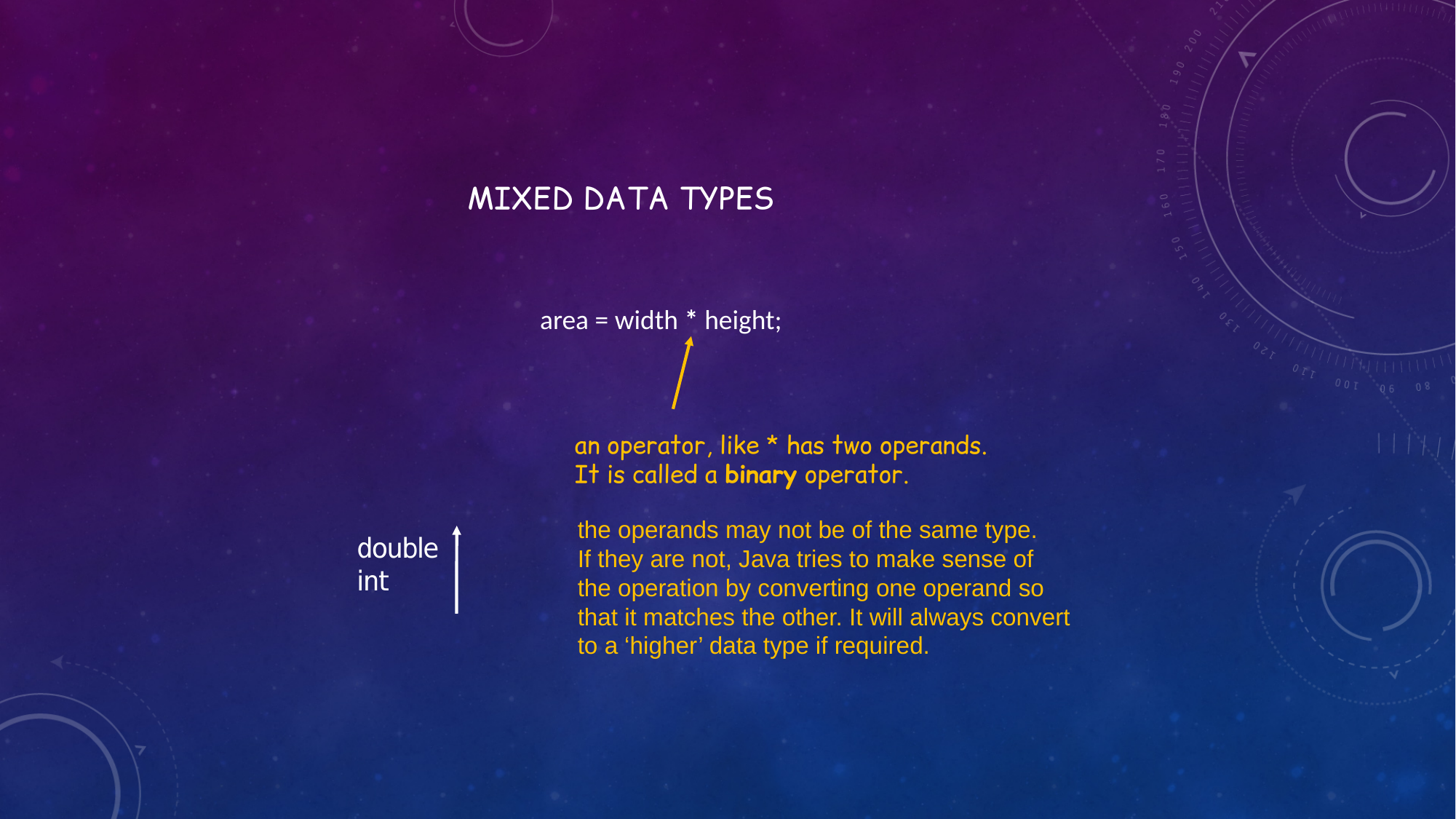

# Mixed Data Types
area = width * height;

an operator, like * has two operands.
It is called a binary operator.
the operands may not be of the same type.
If they are not, Java tries to make sense of
the operation by converting one operand so
that it matches the other. It will always convert
to a ‘higher’ data type if required.
double
int